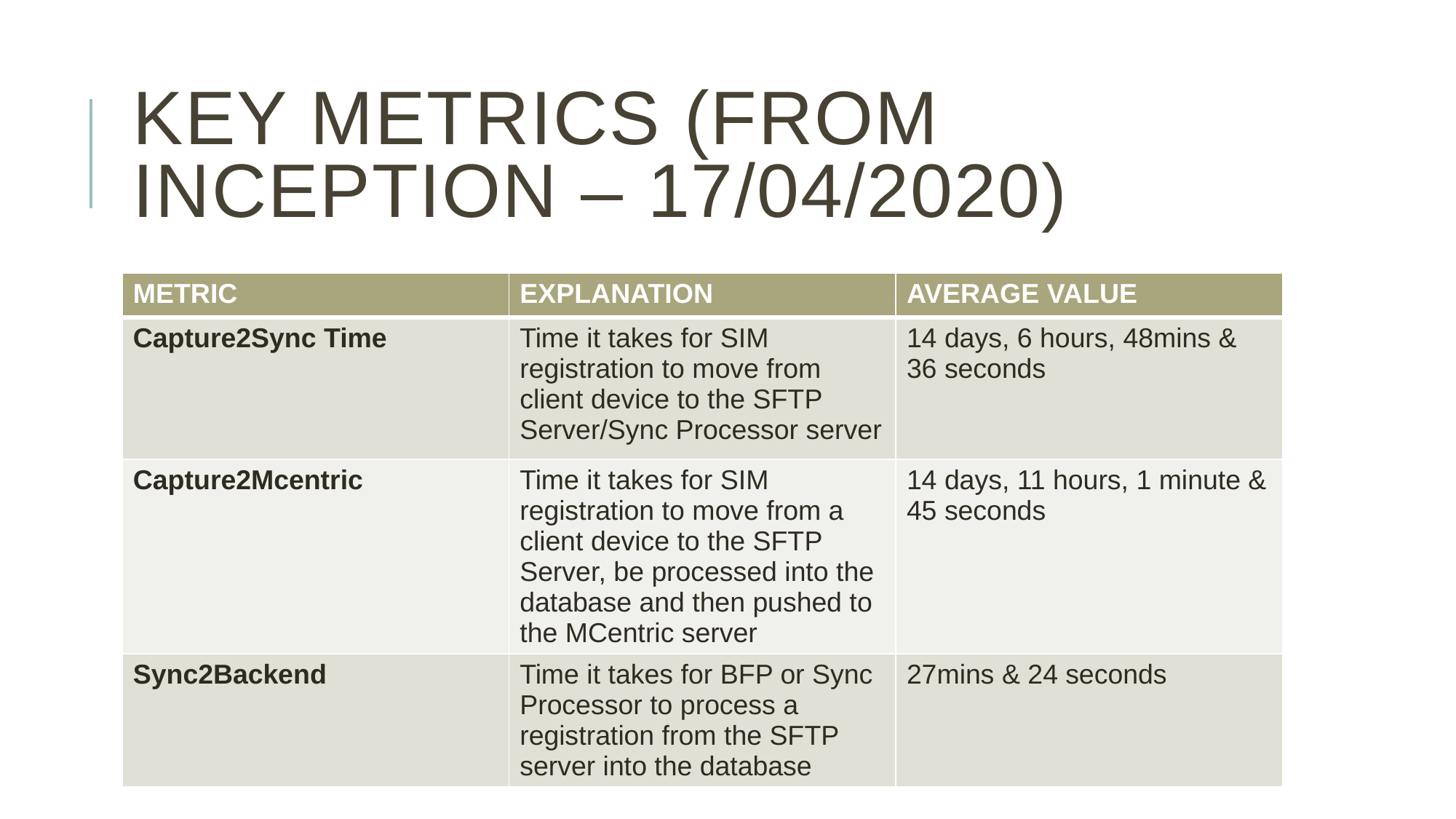

# KEY METRICS (FROM INCEPTION – 17/04/2020)
| METRIC | EXPLANATION | AVERAGE VALUE |
| --- | --- | --- |
| Capture2Sync Time | Time it takes for SIM registration to move from client device to the SFTP Server/Sync Processor server | 14 days, 6 hours, 48mins & 36 seconds |
| Capture2Mcentric | Time it takes for SIM registration to move from a client device to the SFTP Server, be processed into the database and then pushed to the MCentric server | 14 days, 11 hours, 1 minute & 45 seconds |
| Sync2Backend | Time it takes for BFP or Sync Processor to process a registration from the SFTP server into the database | 27mins & 24 seconds |